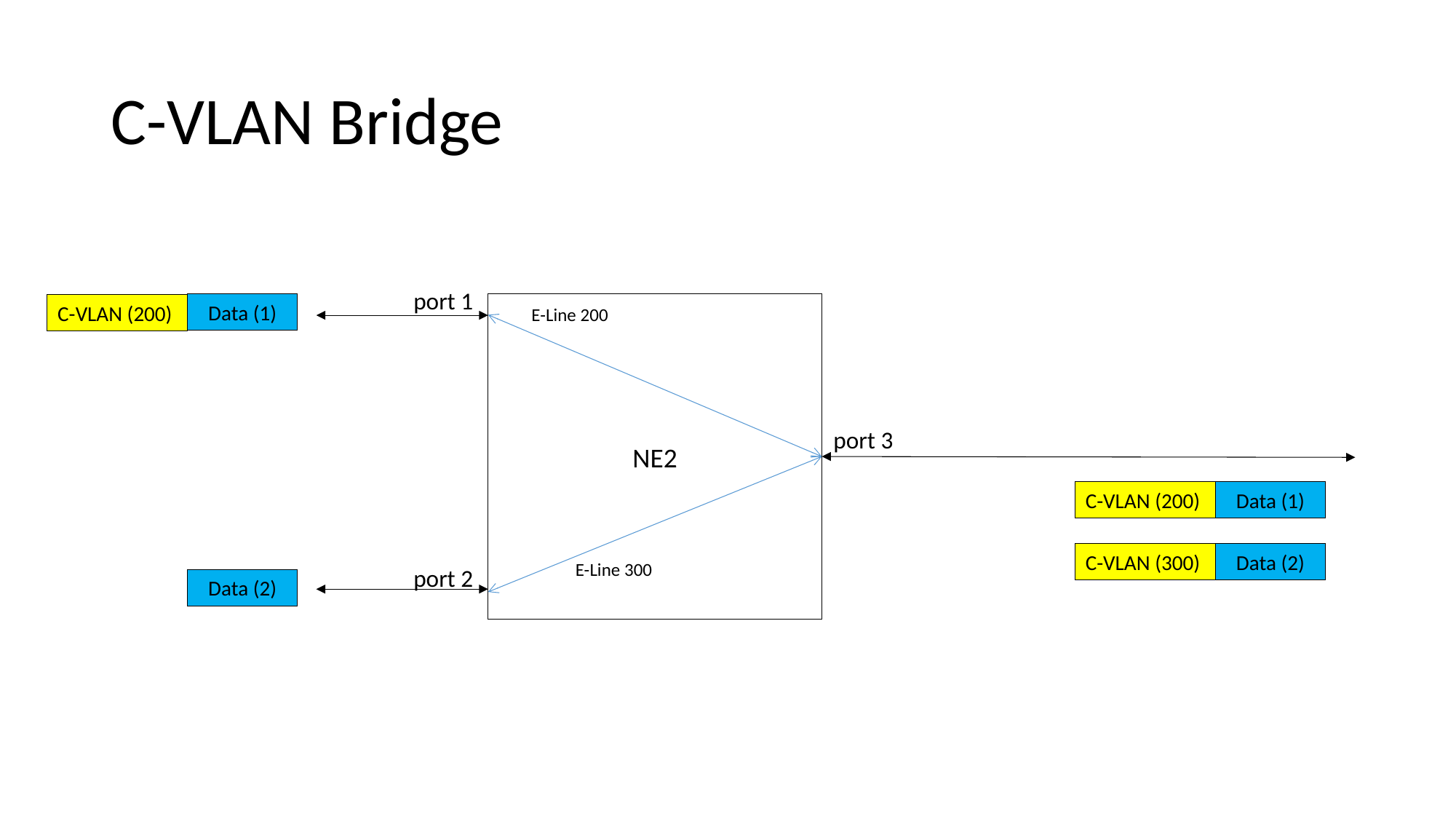

# C-VLAN Bridge
port 1

Data (1)
NE2
C-VLAN (200)
E-Line 200
port 3

Data (1)
C-VLAN (200)
C-VLAN (300)
Data (2)
E-Line 300
port 2

Data (2)